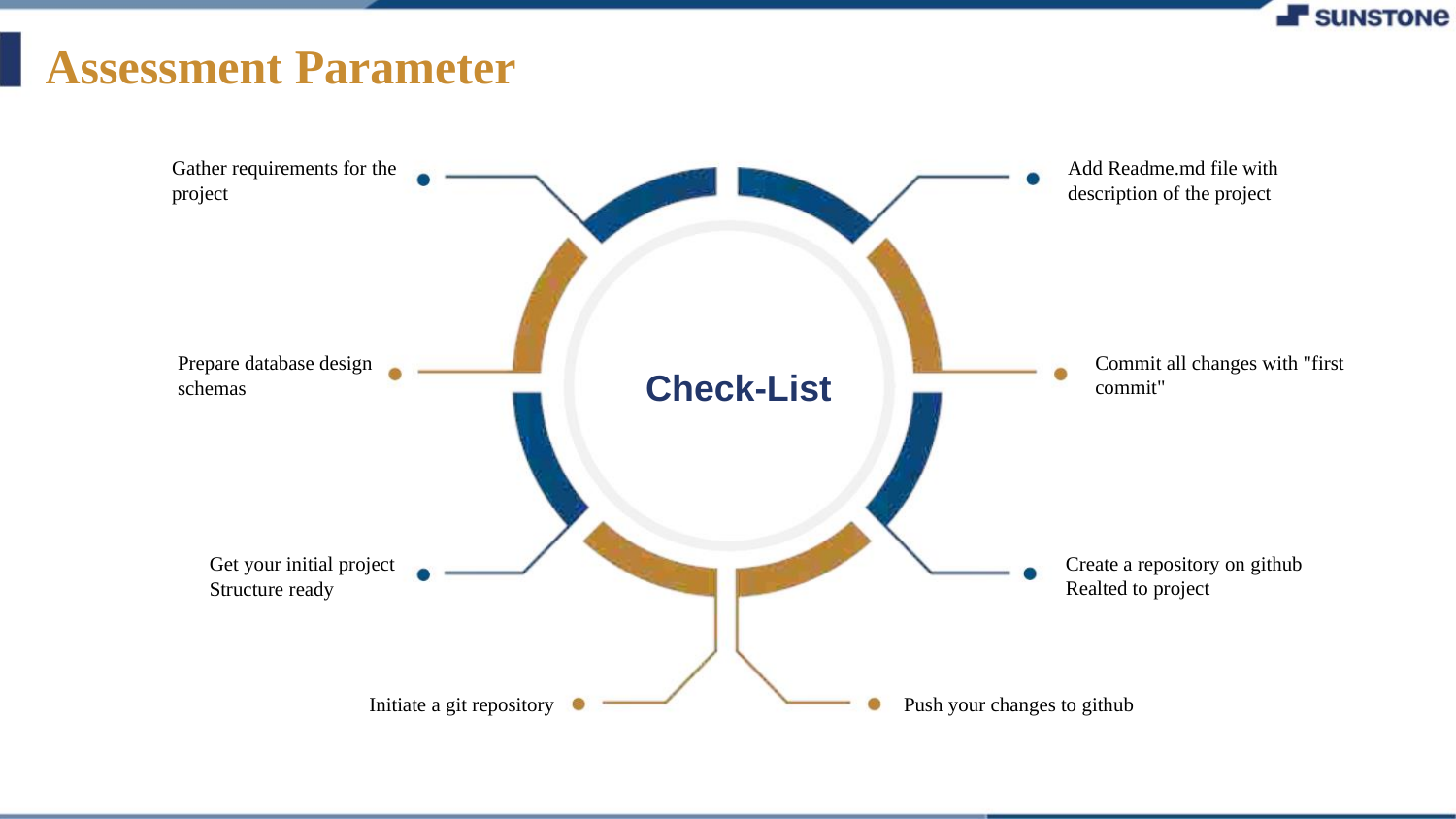

Assessment Parameter
Gather requirements for the project
Add Readme.md file with description of the project
Prepare database design schemas
Commit all changes with "first
commit"
Check-List
Get your initial project  Structure ready
Create a repository on github
Realted to project
Initiate a git repository
Push your changes to github